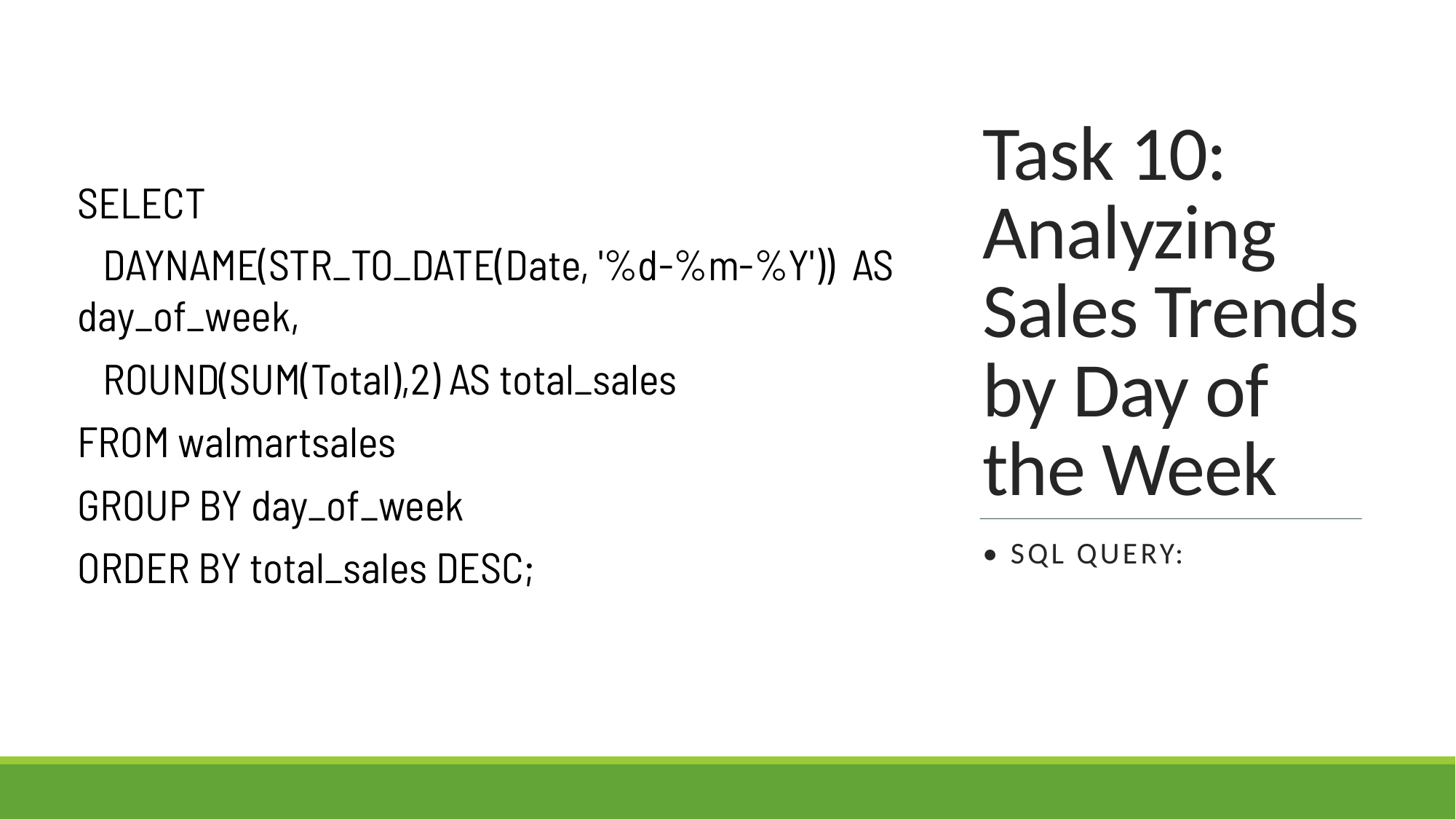

Task 10: Analyzing Sales Trends by Day of the Week
| SELECT |
| --- |
| DAYNAME(STR\_TO\_DATE(Date, '%d-%m-%Y')) AS day\_of\_week, |
| ROUND(SUM(Total),2) AS total\_sales |
| FROM walmartsales |
| GROUP BY day\_of\_week |
| ORDER BY total\_sales DESC; |
• SQL Query: